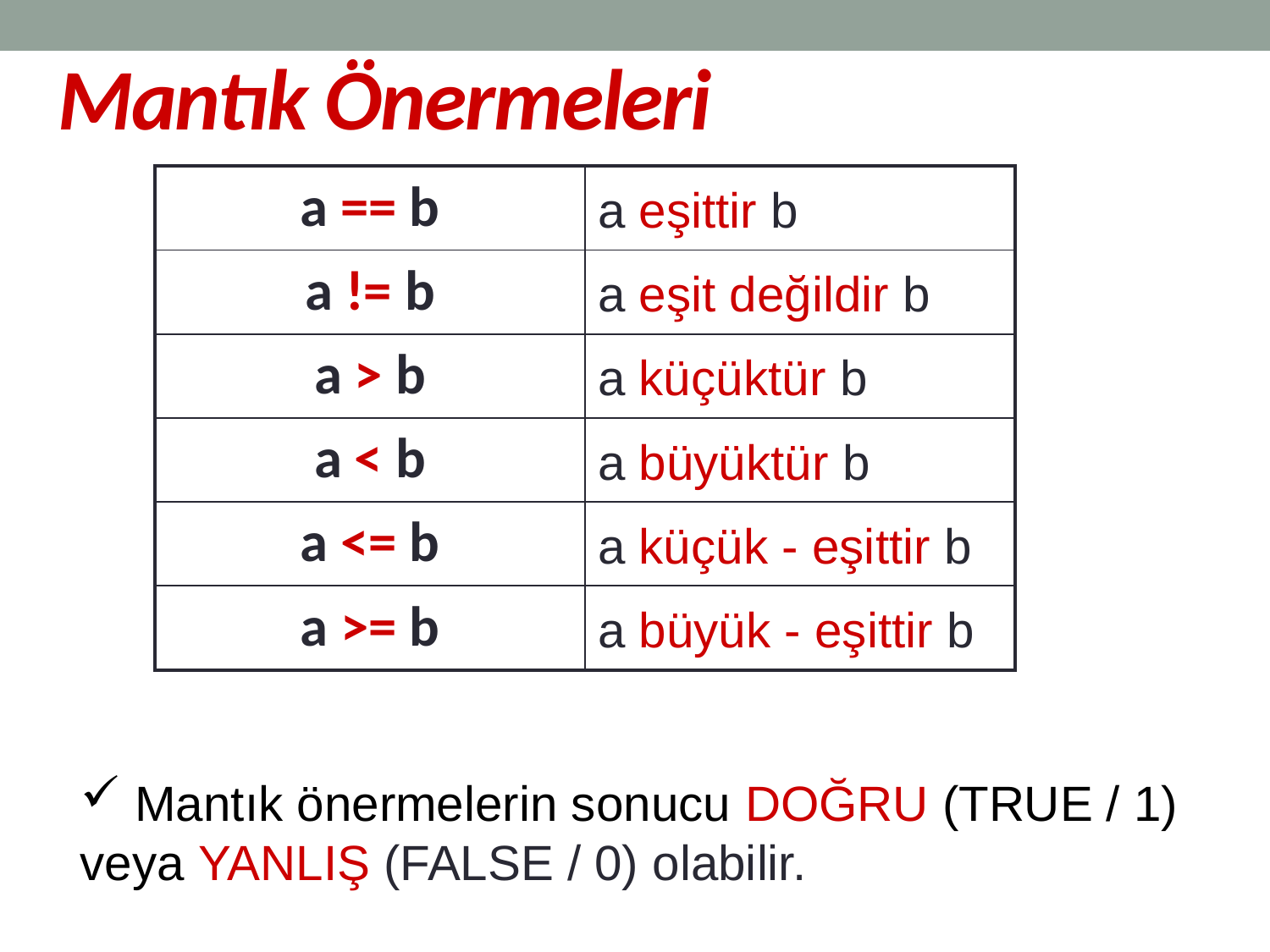

Mantık Önermeleri
| a == b | a eşittir b |
| --- | --- |
| a != b | a eşit değildir b |
| a > b | a küçüktür b |
| a < b | a büyüktür b |
| a <= b | a küçük - eşittir b |
| a >= b | a büyük - eşittir b |
 Mantık önermelerin sonucu DOĞRU (TRUE / 1) veya YANLIŞ (FALSE / 0) olabilir.